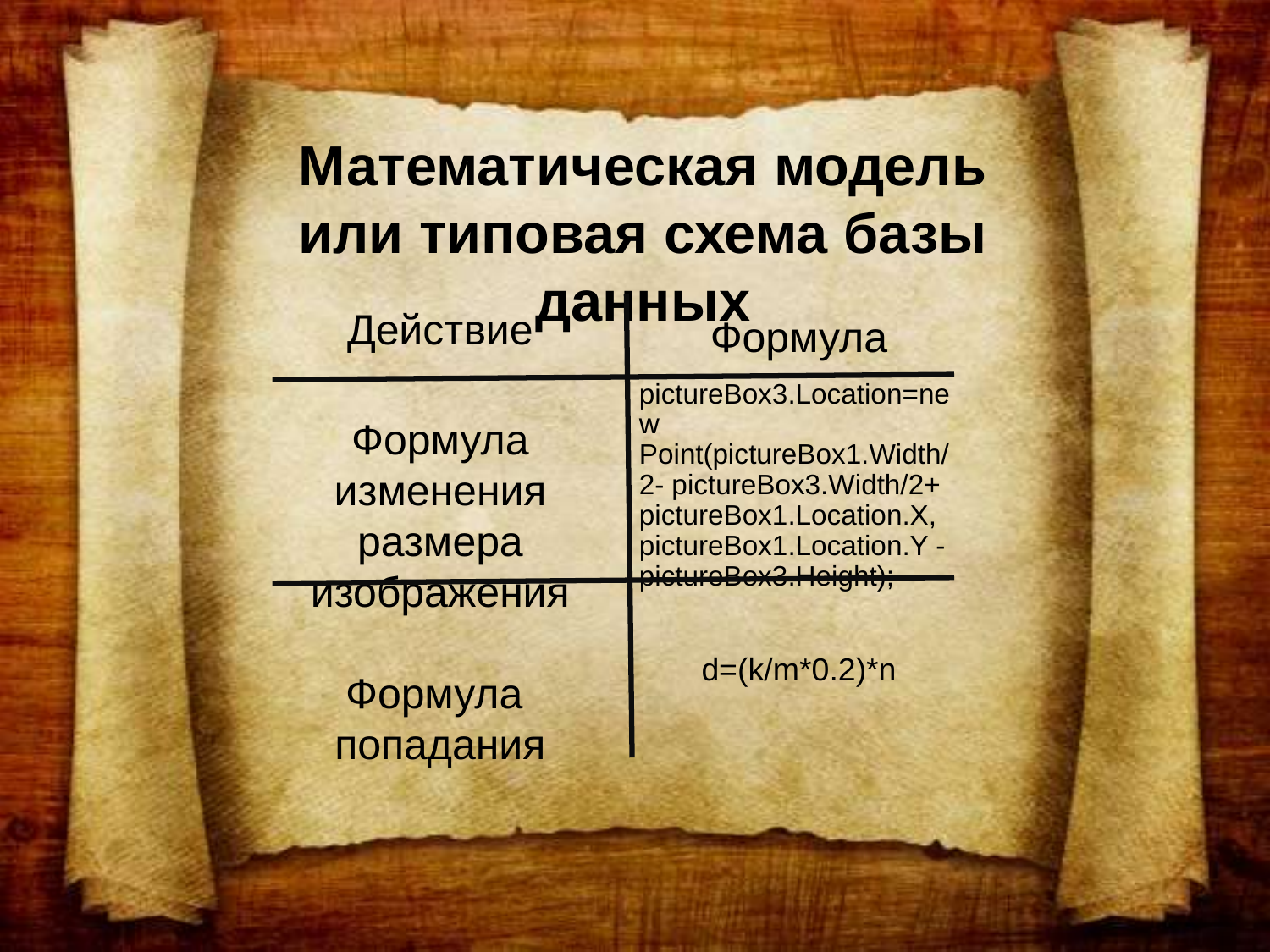

Математическая модель или типовая схема базы данных
Действие

Формула изменения размера изображения

Формула
попадания

Формула
pictureBox3.Location=new Point(pictureBox1.Width/2- pictureBox3.Width/2+ pictureBox1.Location.X, pictureBox1.Location.Y - pictureBox3.Height);

d=(k/m*0.2)*n